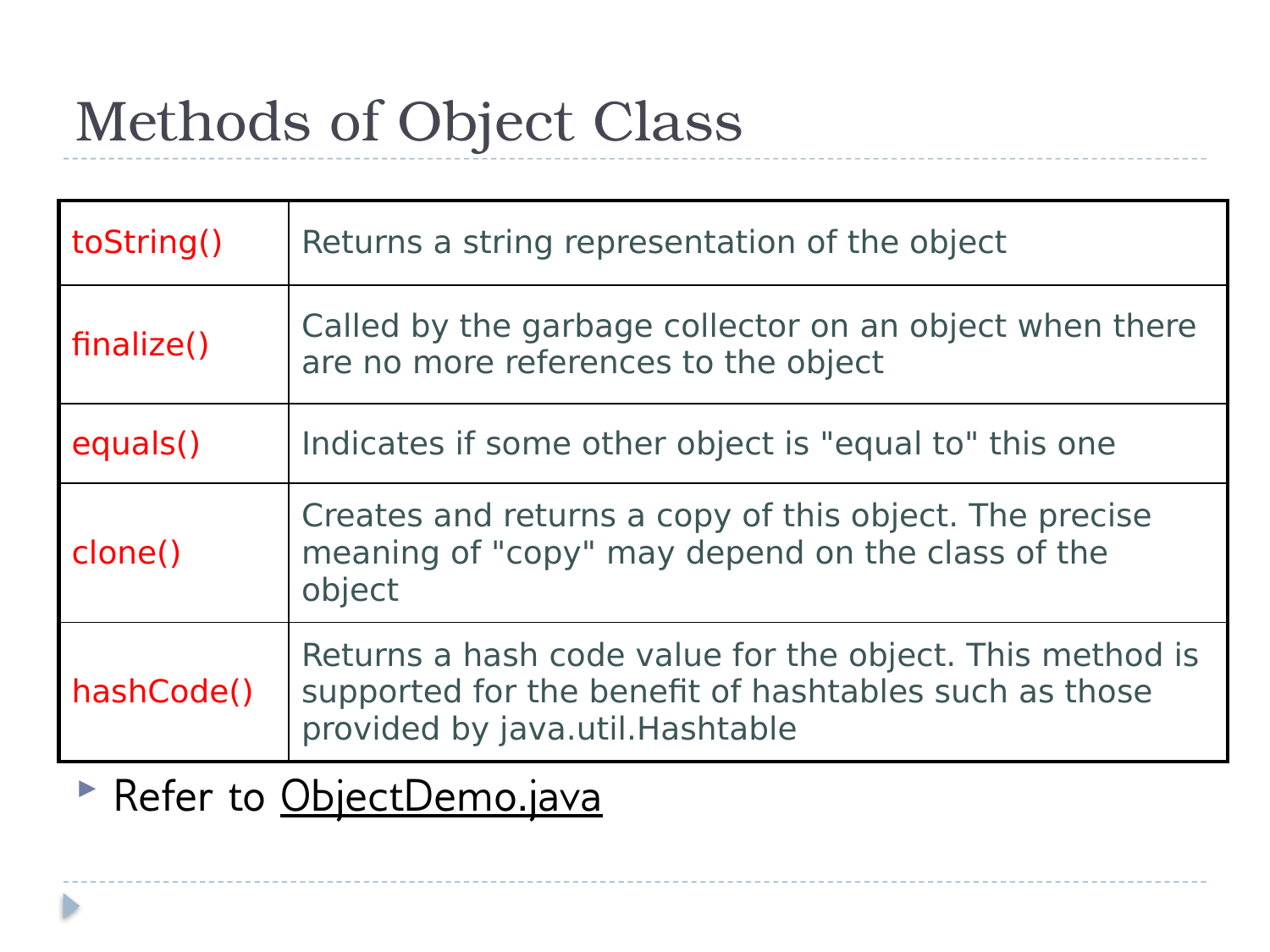

# Methods of Object Class

Refer to ObjectDemo.java
| toString() | Returns a string representation of the object |
| --- | --- |
| finalize() | Called by the garbage collector on an object when there are no more references to the object |
| equals() | Indicates if some other object is "equal to" this one |
| clone() | Creates and returns a copy of this object. The precise meaning of "copy" may depend on the class of the object |
| hashCode() | Returns a hash code value for the object. This method is supported for the benefit of hashtables such as those provided by java.util.Hashtable |
CONFIDENTIAL© Copyright 2008 Tech Mahindra Limited
9/19/2017
44